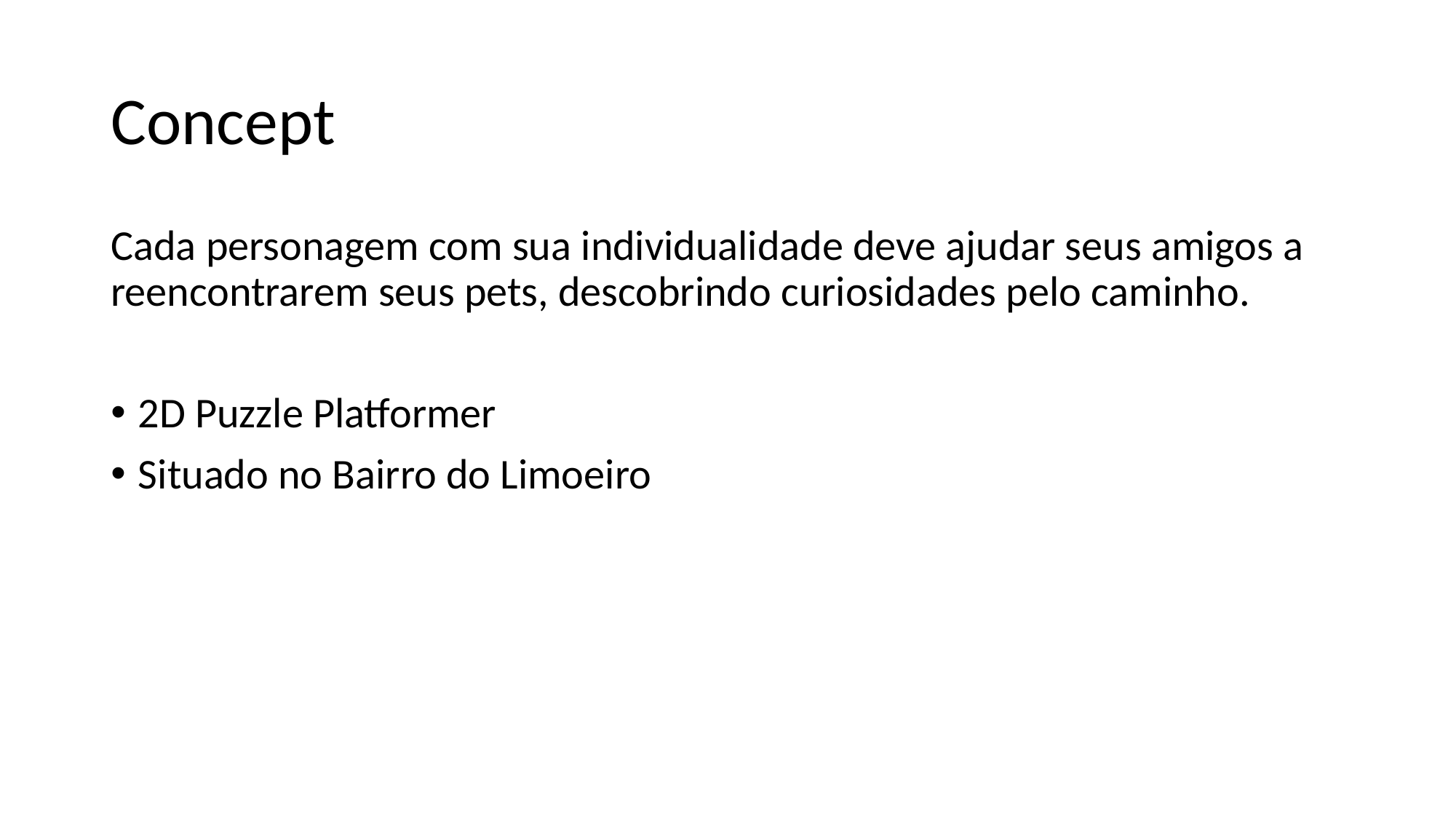

# Concept
Cada personagem com sua individualidade deve ajudar seus amigos a reencontrarem seus pets, descobrindo curiosidades pelo caminho.

2D Puzzle Platformer
Situado no Bairro do Limoeiro